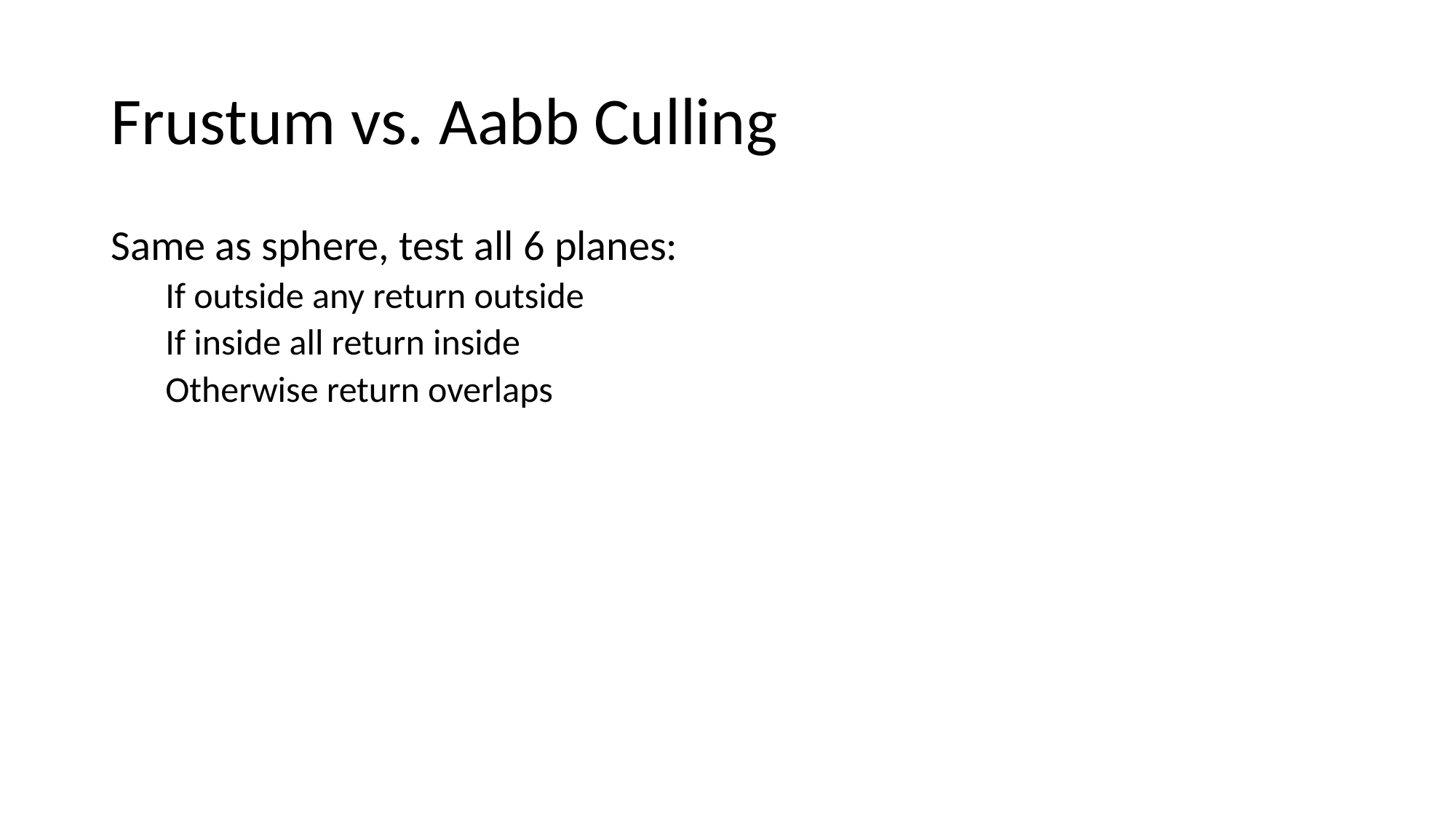

# Frustum vs. Aabb Culling
Same as sphere, test all 6 planes:
If outside any return outside
If inside all return inside
Otherwise return overlaps